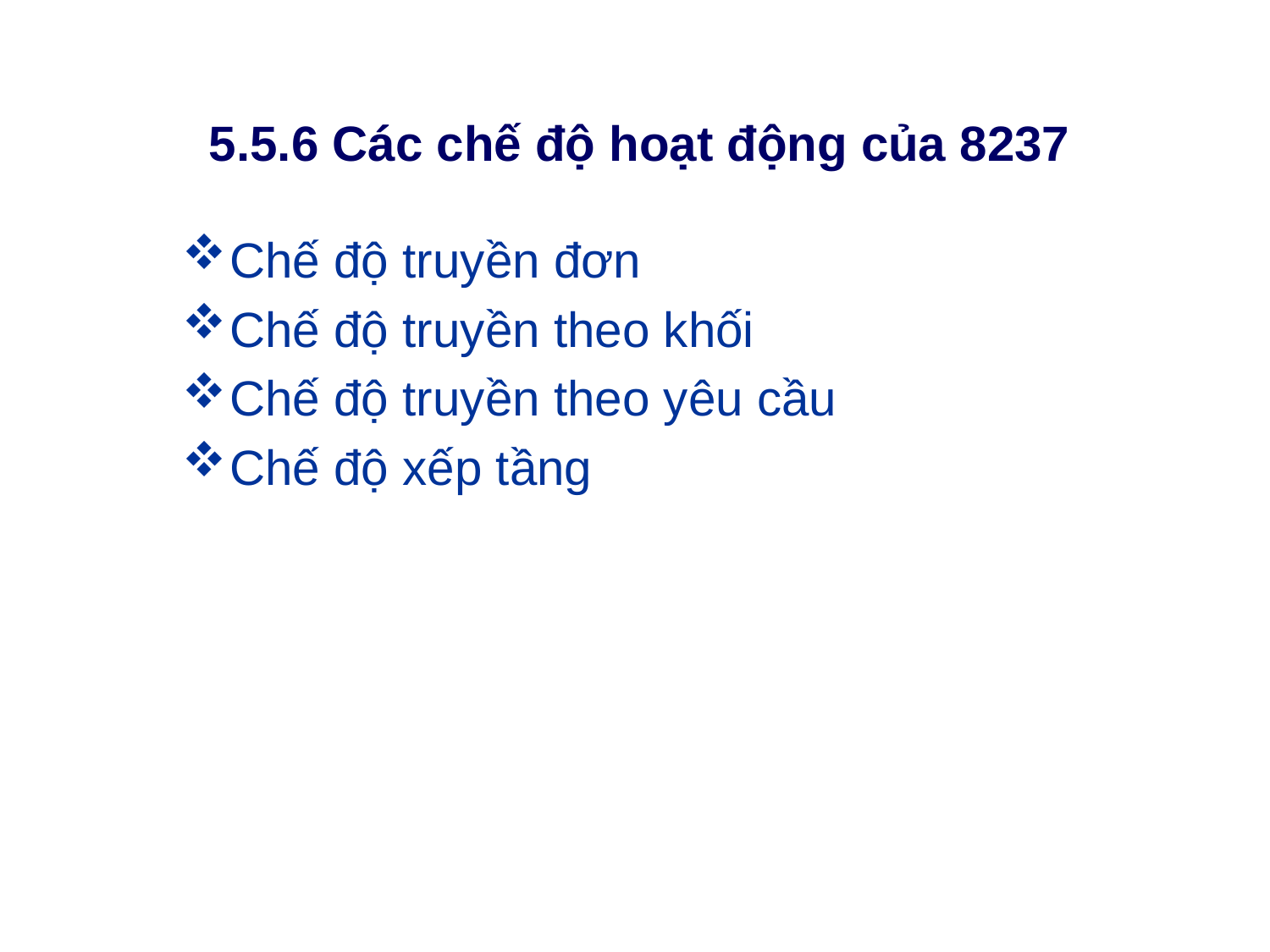

# 5.5.6 Các chế độ hoạt động của 8237
Chế độ truyền đơn
Chế độ truyền theo khối
Chế độ truyền theo yêu cầu
Chế độ xếp tầng